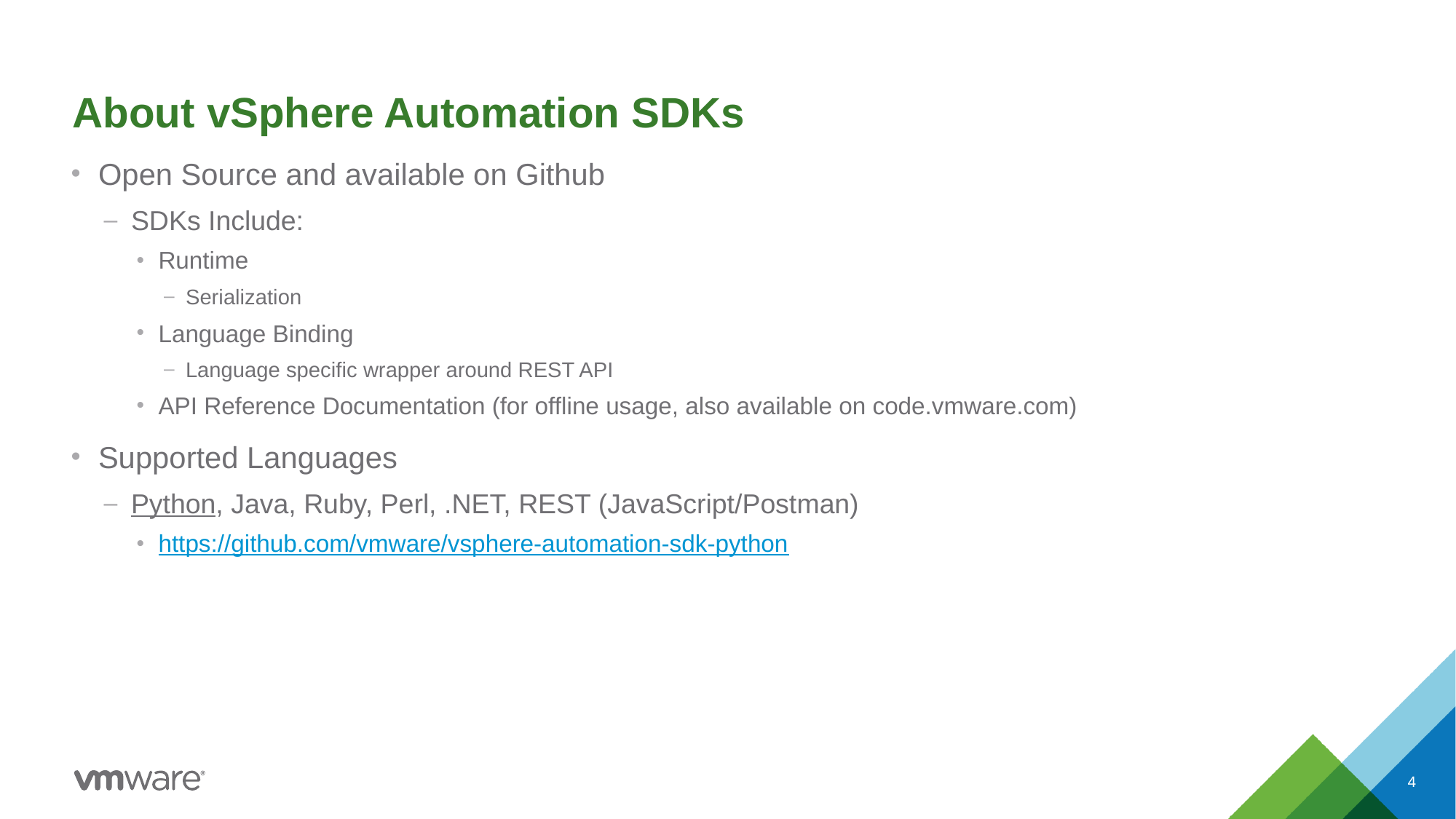

# About vSphere Automation SDKs
Open Source and available on Github
SDKs Include:
Runtime
Serialization
Language Binding
Language specific wrapper around REST API
API Reference Documentation (for offline usage, also available on code.vmware.com)
Supported Languages
Python, Java, Ruby, Perl, .NET, REST (JavaScript/Postman)
https://github.com/vmware/vsphere-automation-sdk-python

4